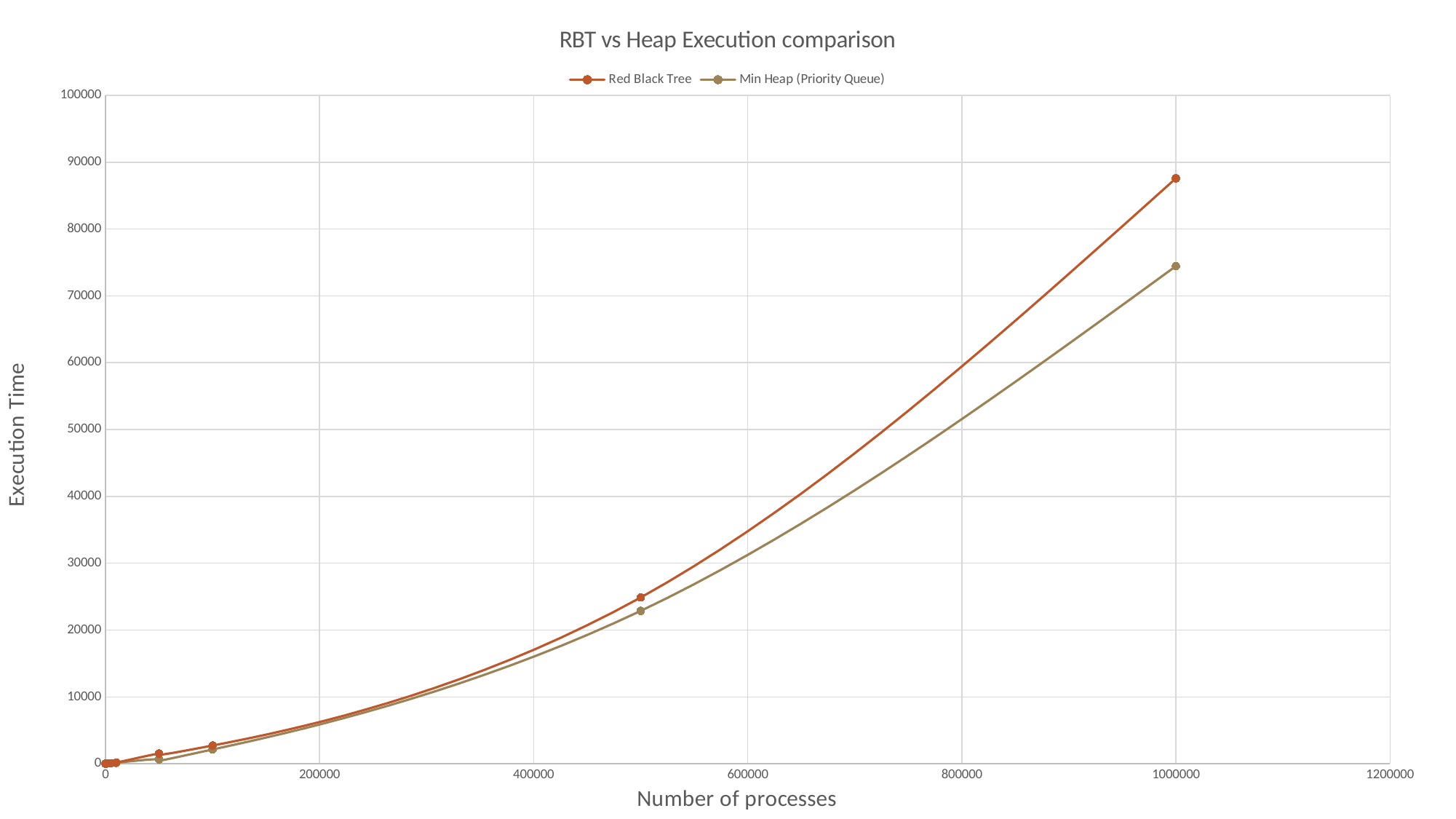

### Chart: RBT vs Heap Execution comparison

| Category |  |  |
|---|---|---|
04-05-2018
12